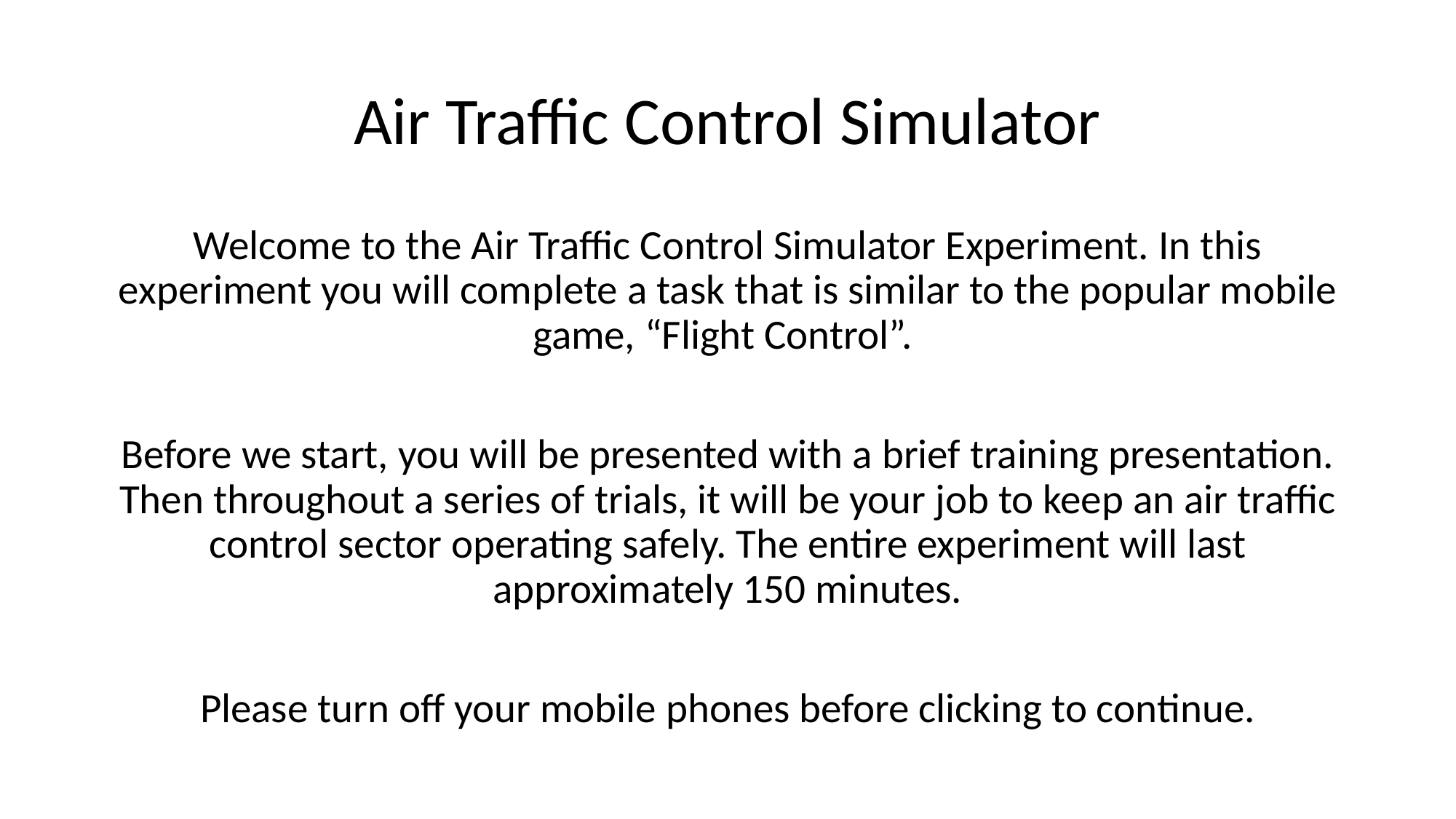

# Air Traffic Control Simulator
Welcome to the Air Traffic Control Simulator Experiment. In this experiment you will complete a task that is similar to the popular mobile game, “Flight Control”.

Before we start, you will be presented with a brief training presentation. Then throughout a series of trials, it will be your job to keep an air traffic control sector operating safely. The entire experiment will last approximately 150 minutes.

Please turn off your mobile phones before clicking to continue.